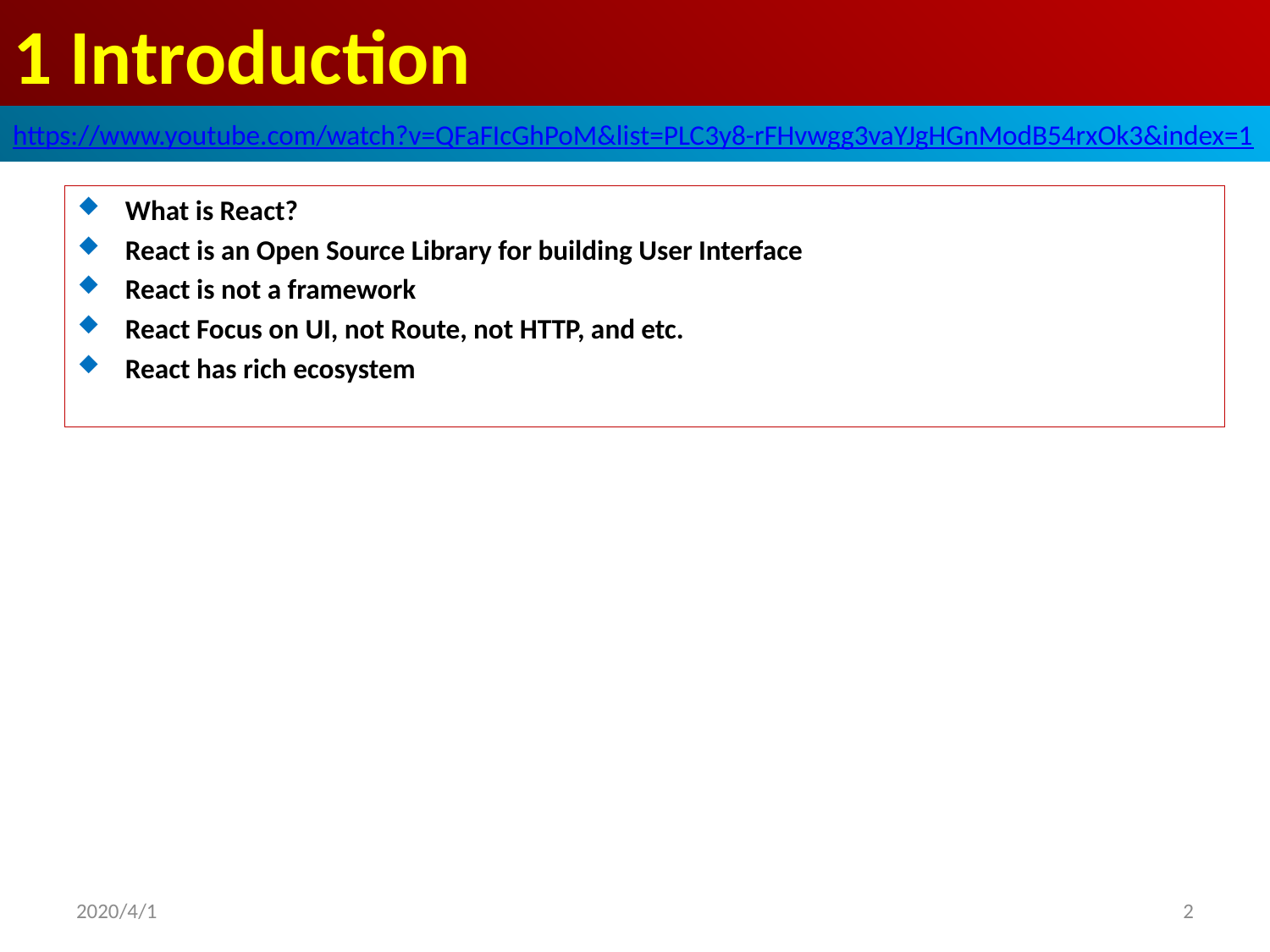

# 1 Introduction
https://www.youtube.com/watch?v=QFaFIcGhPoM&list=PLC3y8-rFHvwgg3vaYJgHGnModB54rxOk3&index=1
What is React?
React is an Open Source Library for building User Interface
React is not a framework
React Focus on UI, not Route, not HTTP, and etc.
React has rich ecosystem
2020/4/1
2